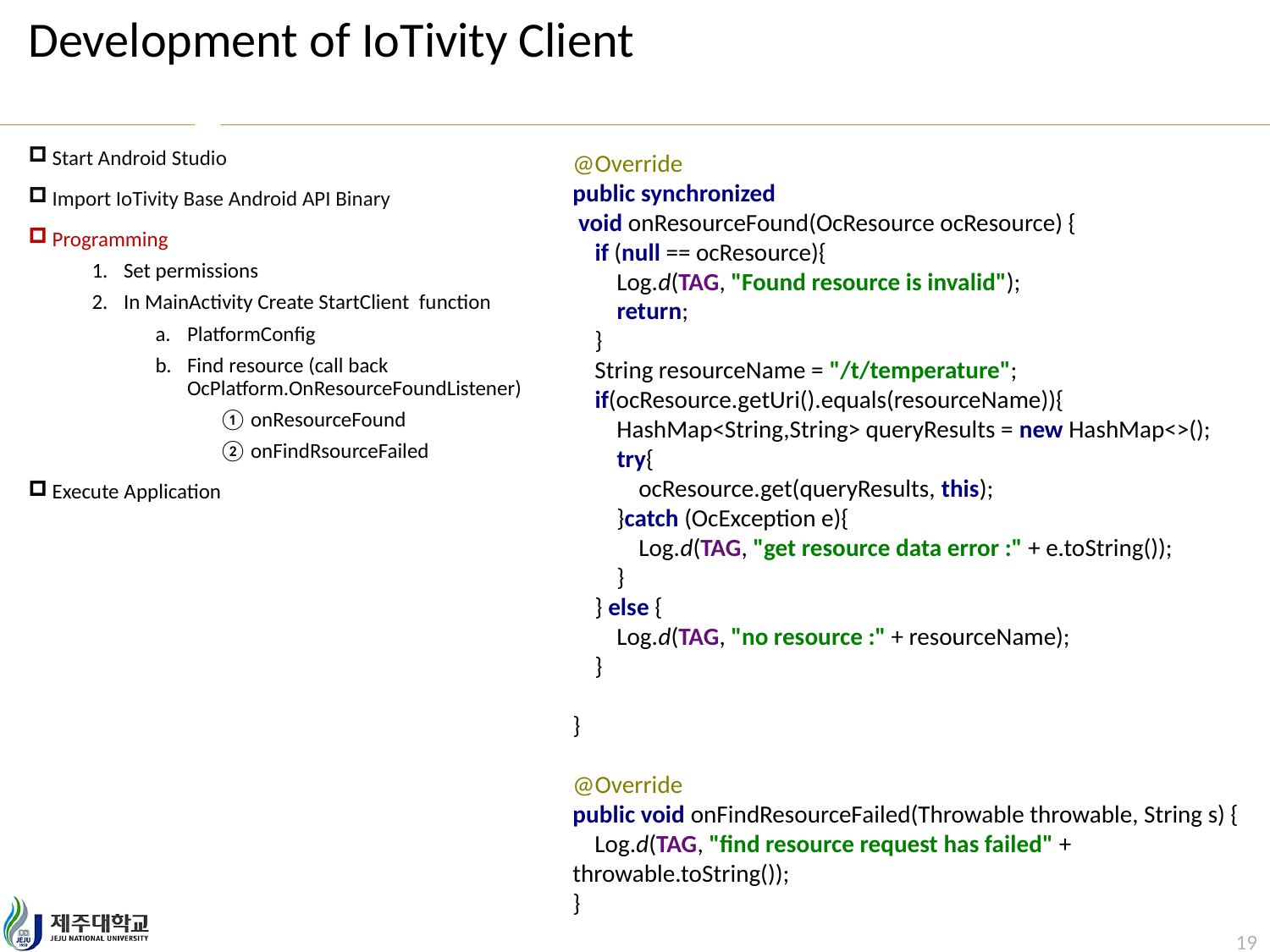

# Development of IoTivity Client

Start Android Studio
Import IoTivity Base Android API Binary
Programming
Set permissions
In MainActivity Create StartClient  function
PlatformConfig
Find resource (call back OcPlatform.OnResourceFoundListener)
onResourceFound
onFindRsourceFailed
Execute Application
@Override
public synchronized
 void onResourceFound(OcResource ocResource) {
    if (null == ocResource){
        Log.d(TAG, "Found resource is invalid");
        return;
    }
    String resourceName = "/t/temperature";
    if(ocResource.getUri().equals(resourceName)){
        HashMap<String,String> queryResults = new HashMap<>();
        try{
            ocResource.get(queryResults, this);
        }catch (OcException e){
            Log.d(TAG, "get resource data error :" + e.toString());
        }
    } else {
        Log.d(TAG, "no resource :" + resourceName);
    }
}
@Override
public void onFindResourceFailed(Throwable throwable, String s) {
    Log.d(TAG, "find resource request has failed" + throwable.toString());
}
19